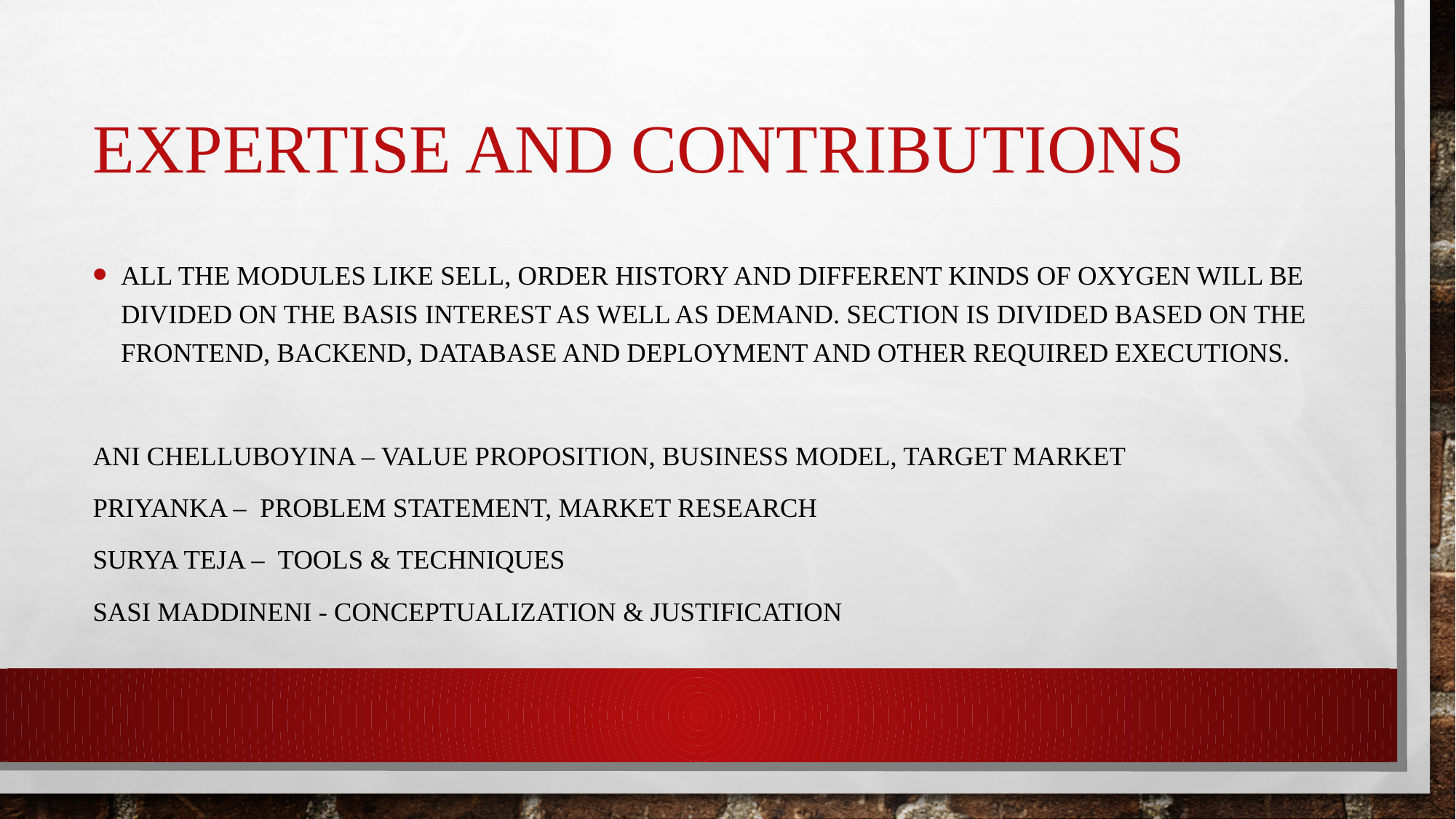

# Expertise and contributions
All the modules like sell, order history and different kinds of Oxygen will be divided on the basis interest as well as demand. Section is divided based on the frontend, backend, database and deployment and other required executions.

Ani Chelluboyina – value proposition, business model, target market
Priyanka –  Problem statement, market research
Surya teja –  Tools & techniques
Sasi maddineni - conceptualization & justification